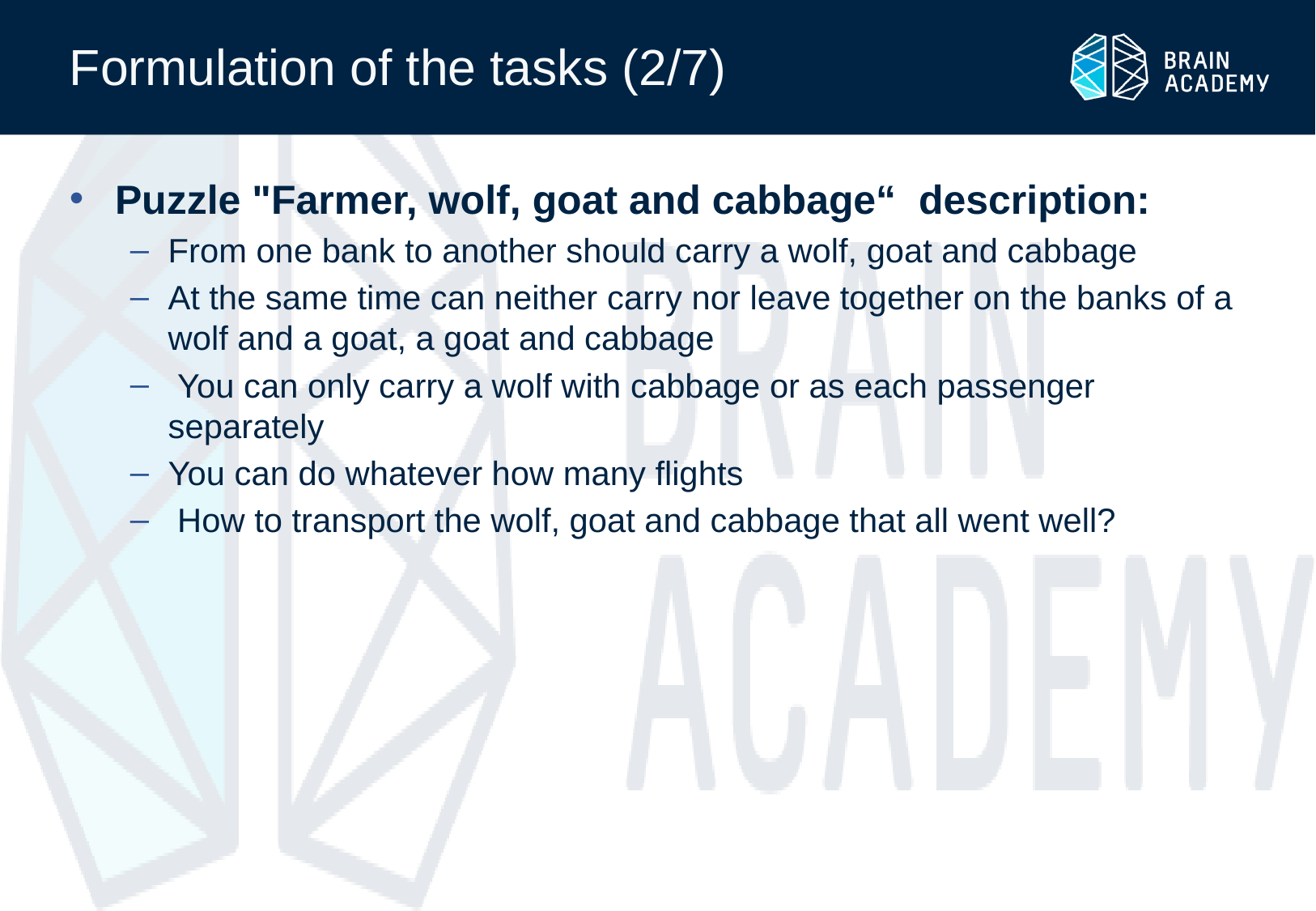

# Formulation of the tasks (2/7)
Puzzle "Farmer, wolf, goat and cabbage“  description:
From one bank to another should carry a wolf, goat and cabbage
At the same time can neither carry nor leave together on the banks of a wolf and a goat, a goat and cabbage
 You can only carry a wolf with cabbage or as each passenger separately
You can do whatever how many flights
 How to transport the wolf, goat and cabbage that all went well?